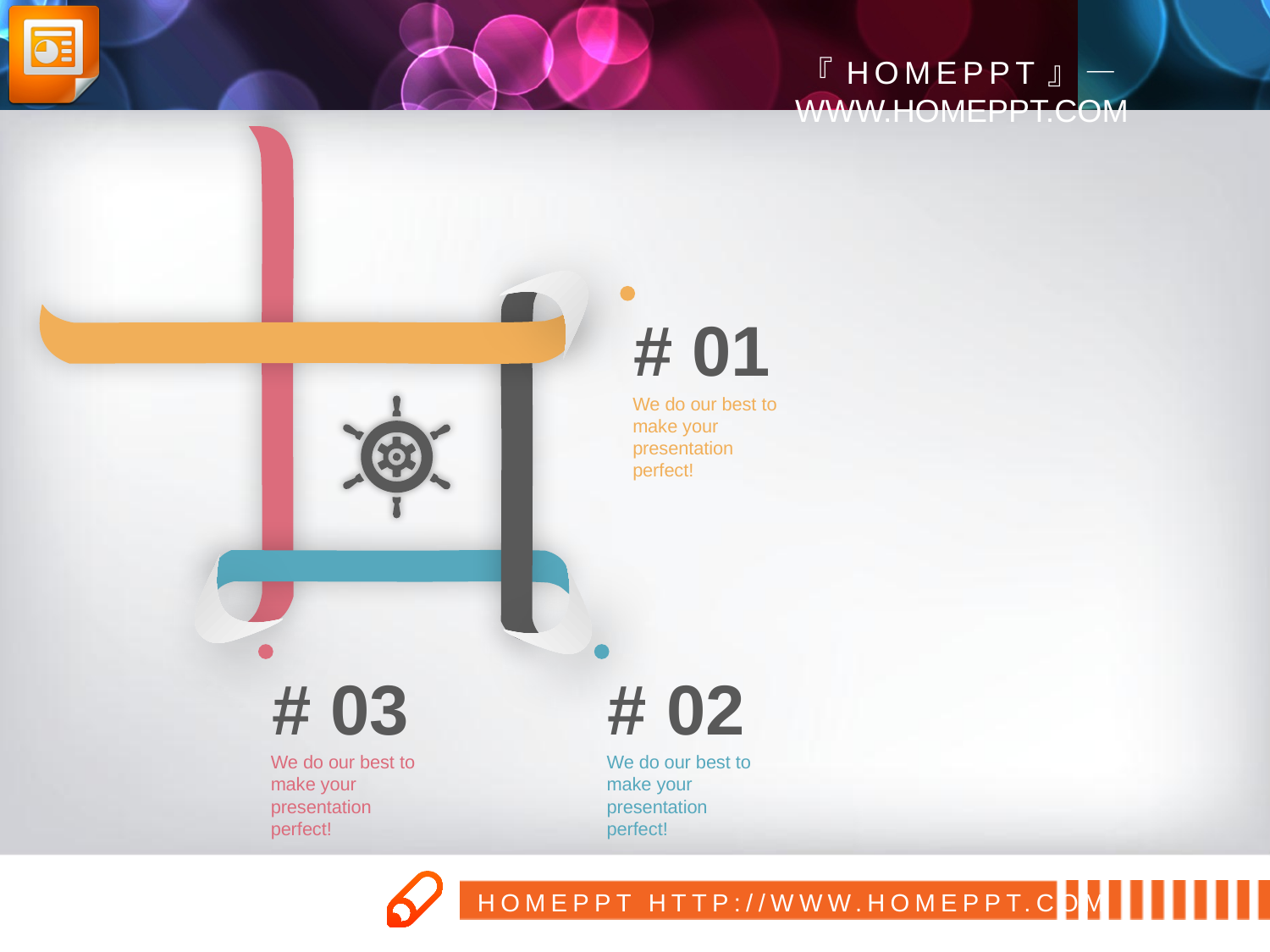

# 01

We do our best to make your presentation perfect!

# 03
# 02
We do our best to make your presentation perfect!
We do our best to make your presentation perfect!